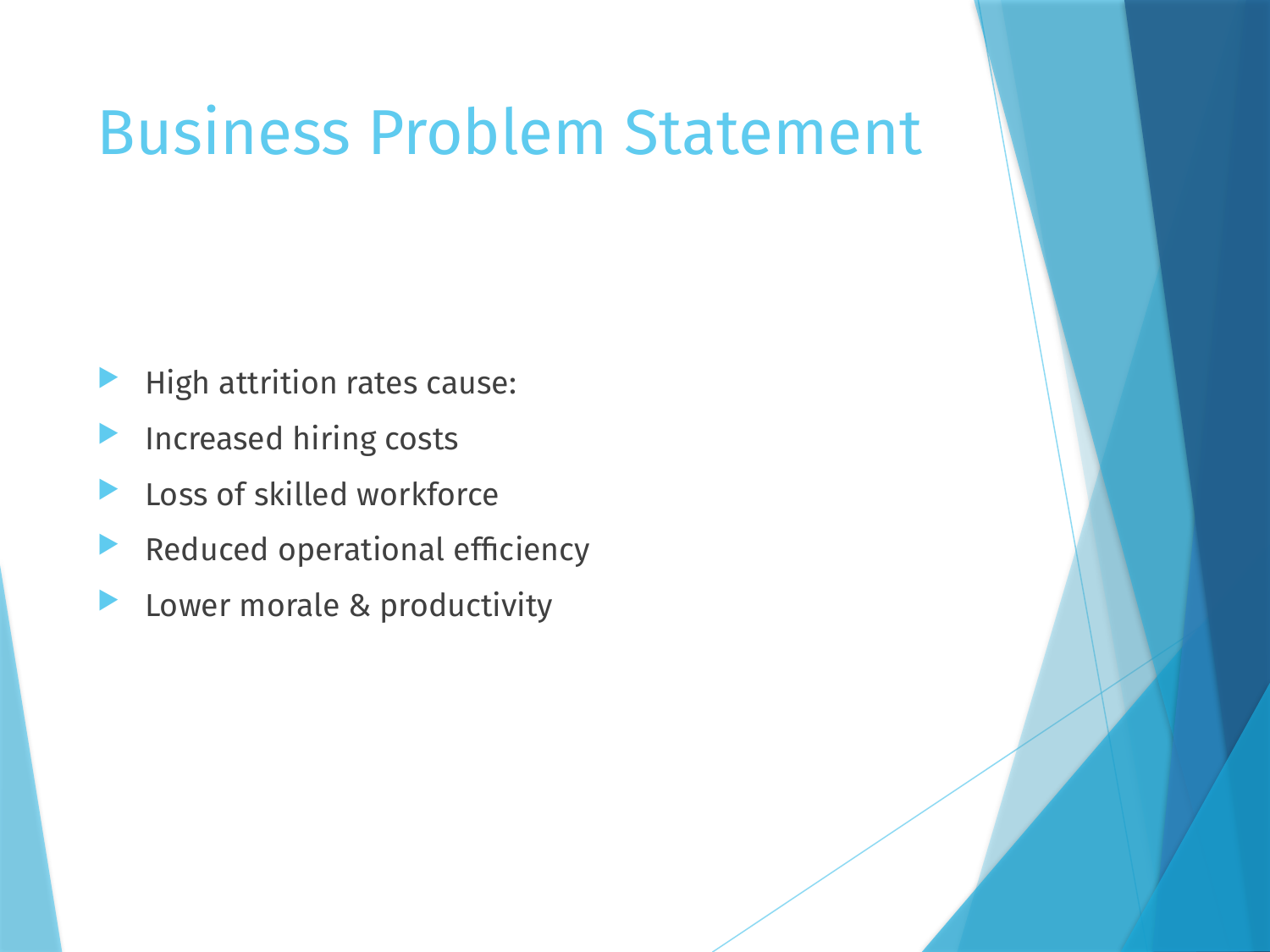

# Business Problem Statement

High attrition rates cause:
Increased hiring costs
Loss of skilled workforce
Reduced operational efficiency
Lower morale & productivity